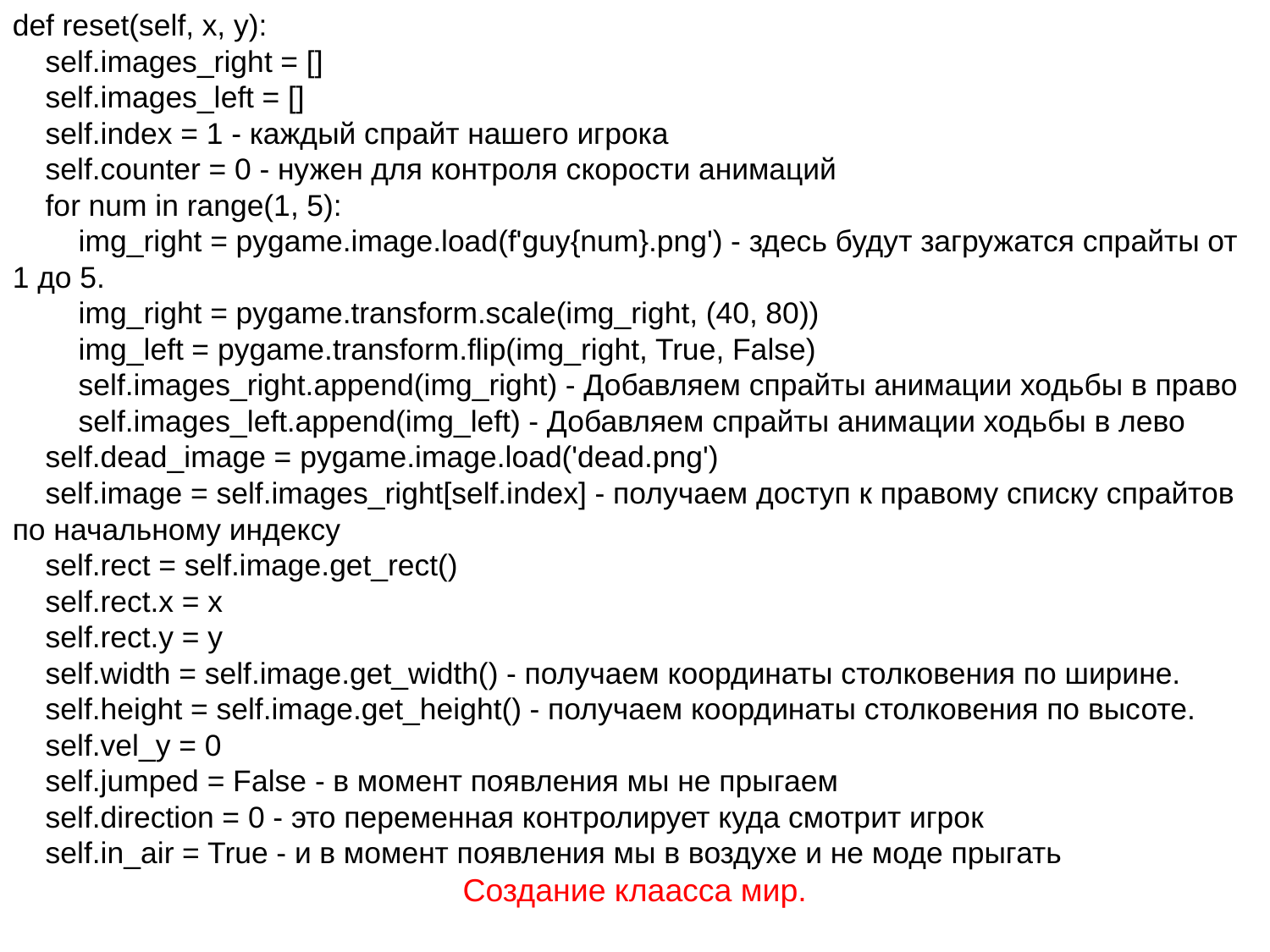

def reset(self, x, y):
    self.images_right = []
    self.images_left = []
    self.index = 1 - каждый спрайт нашего игрока
    self.counter = 0 - нужен для контроля скорости анимаций
    for num in range(1, 5):
        img_right = pygame.image.load(f'guy{num}.png') - здесь будут загружатся спрайты от 1 до 5.
        img_right = pygame.transform.scale(img_right, (40, 80))
        img_left = pygame.transform.flip(img_right, True, False)
        self.images_right.append(img_right) - Добавляем спрайты анимации ходьбы в право
        self.images_left.append(img_left) - Добавляем спрайты анимации ходьбы в лево
    self.dead_image = pygame.image.load('dead.png')
    self.image = self.images_right[self.index] - получаем доступ к правому списку спрайтов по начальному индексу
    self.rect = self.image.get_rect()
    self.rect.x = x
    self.rect.y = y
    self.width = self.image.get_width() - получаем координаты столковения по ширине.
    self.height = self.image.get_height() - получаем координаты столковения по высоте.
    self.vel_y = 0
    self.jumped = False - в момент появления мы не прыгаем
    self.direction = 0 - это переменная контролирует куда смотрит игрок
    self.in_air = True - и в момент появления мы в воздухе и не моде прыгать
Создание клаасса мир.